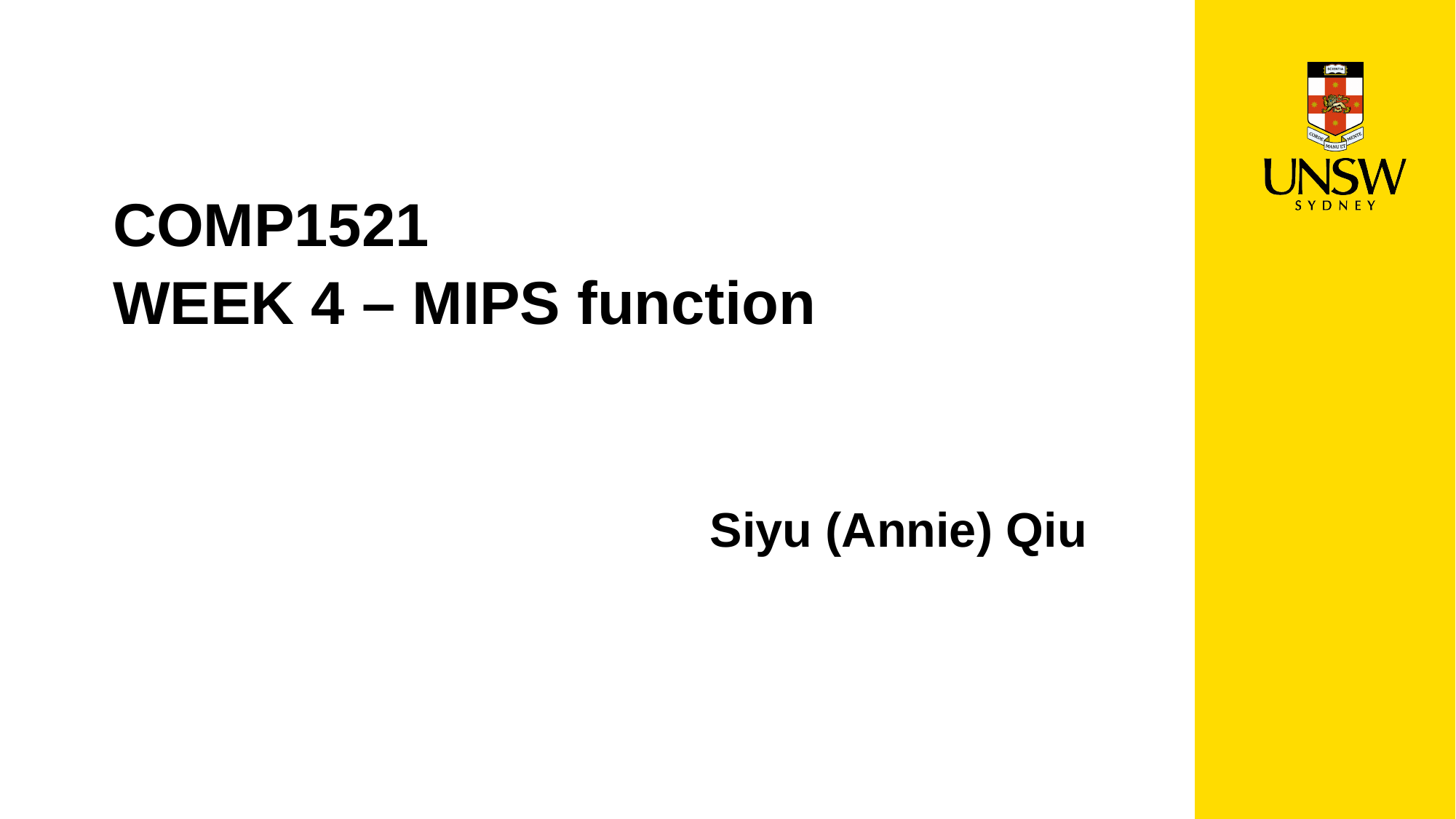

# COMP1521 WEEK 4 – MIPS function
Siyu (Annie) Qiu